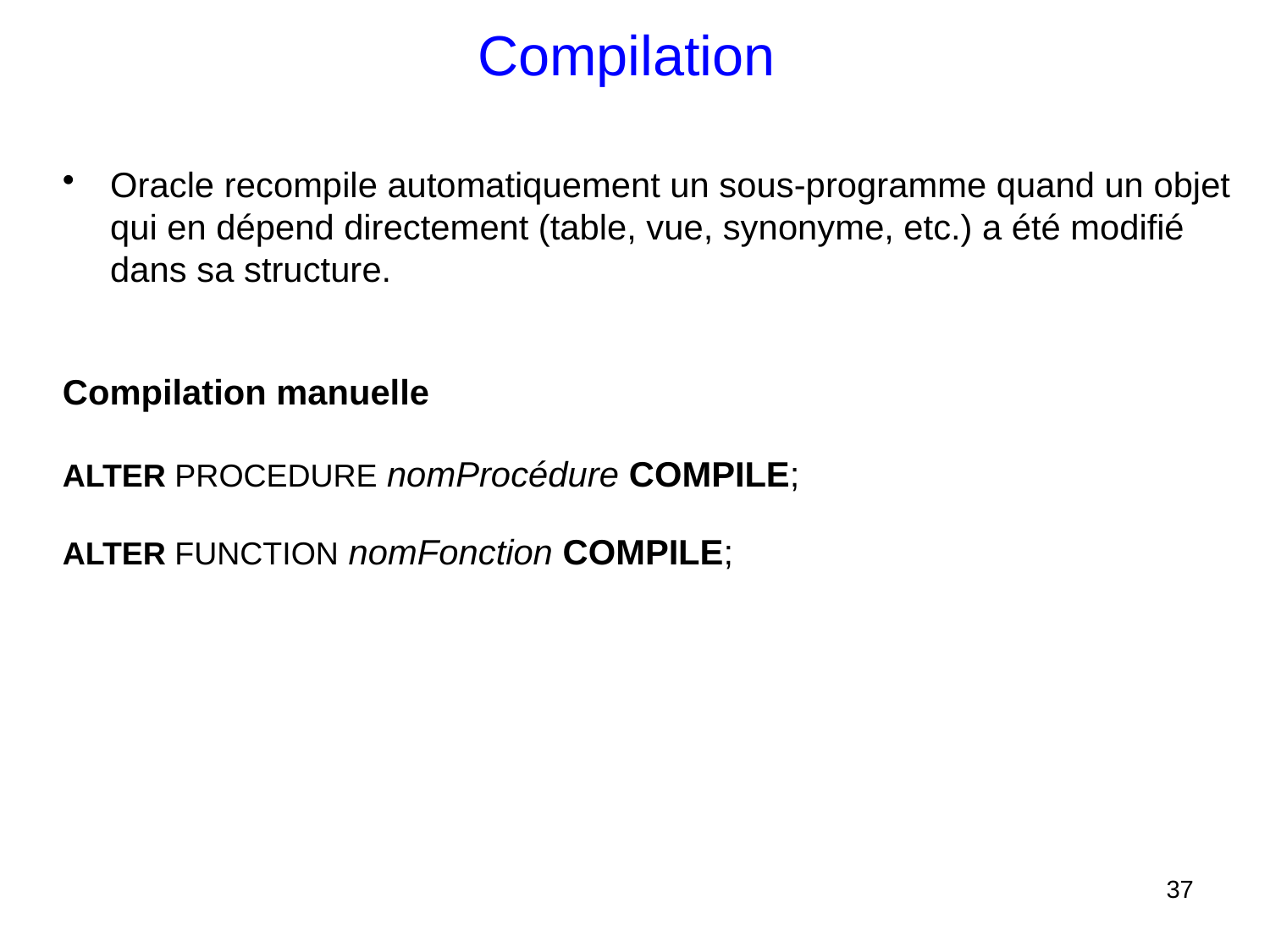

# Compilation
Oracle recompile automatiquement un sous-programme quand un objet qui en dépend directement (table, vue, synonyme, etc.) a été modifié dans sa structure.

Compilation manuelle

ALTER PROCEDURE nomProcédure COMPILE;

ALTER FUNCTION nomFonction COMPILE;

37